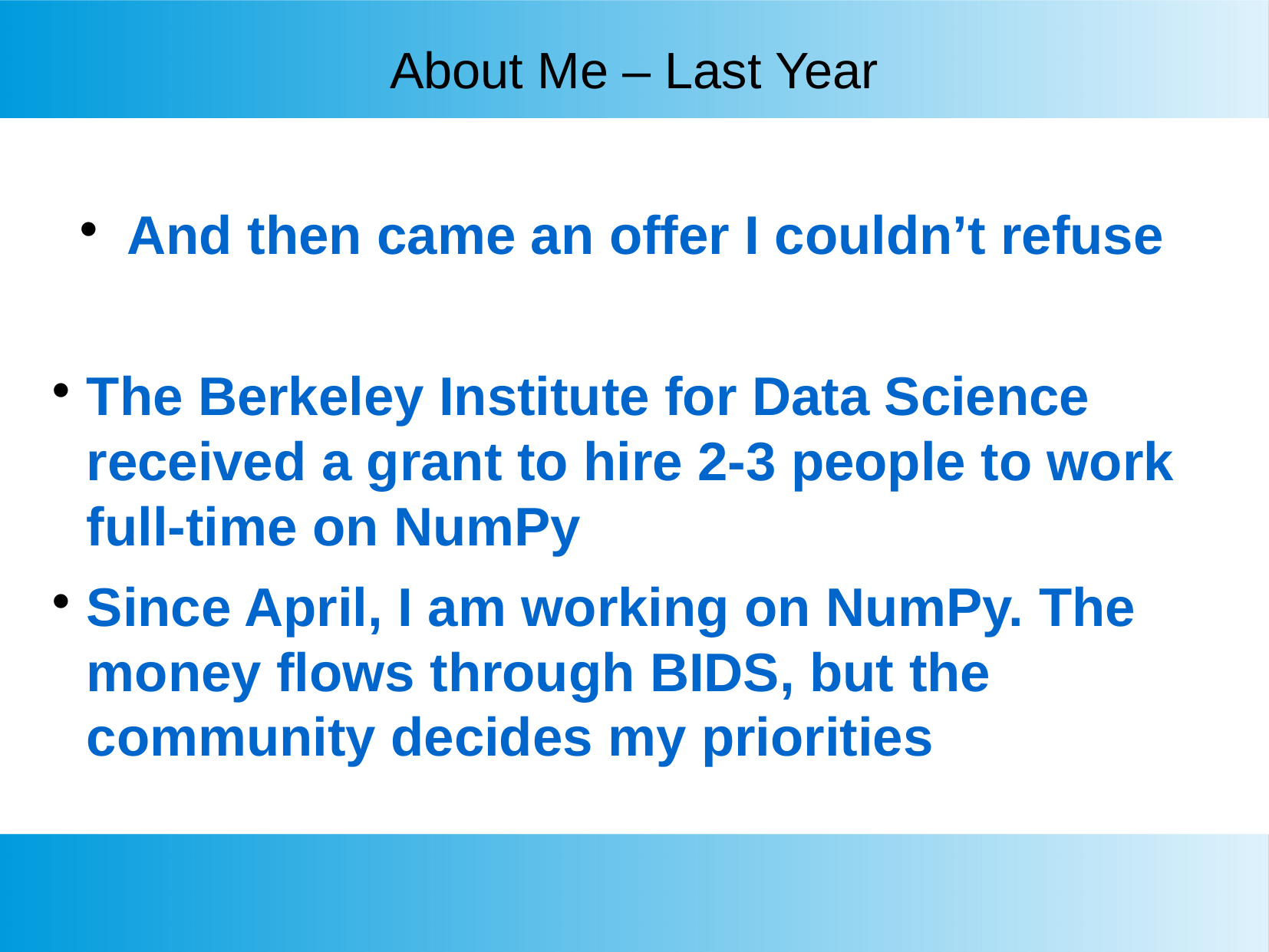

About Me – Last Year
And then came an offer I couldn’t refuse

The Berkeley Institute for Data Science received a grant to hire 2-3 people to work full-time on NumPy
Since April, I am working on NumPy. The money flows through BIDS, but the community decides my priorities